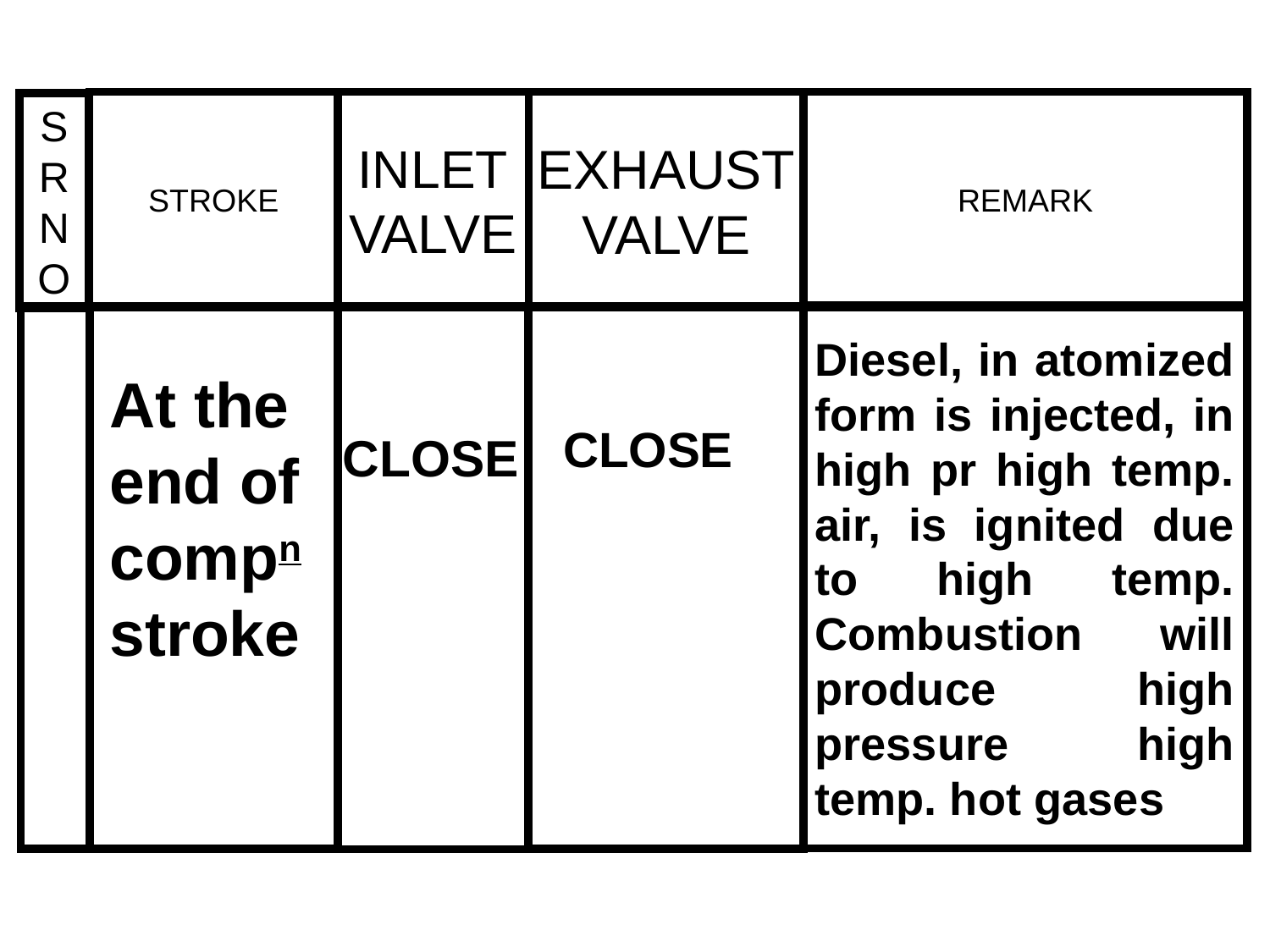

STROKE
INLET
VALVE
EXHAUST
VALVE
REMARK
S
R
N
O

Diesel, in atomized form is injected, in high pr high temp. air, is ignited due to high temp. Combustion will produce high pressure high temp. hot gases
At the
end of
compn
stroke
CLOSE
CLOSE